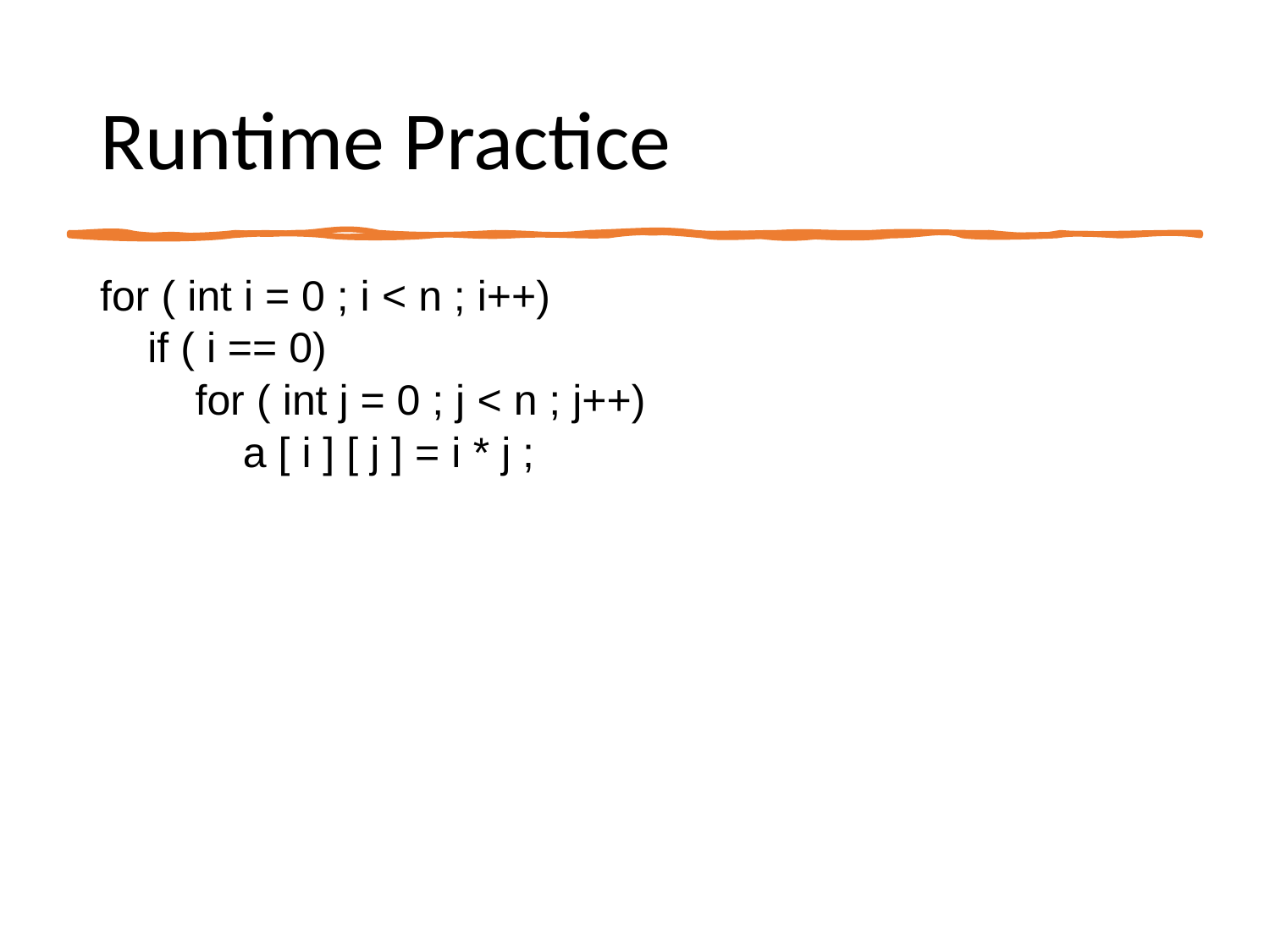

# Runtime Practice

for ( int i = 0 ; i < n ; i++)
if ( i == 0)
for ( int j = 0 ; j < n ; j++)
a [ i ] [ j ] = i * j ;